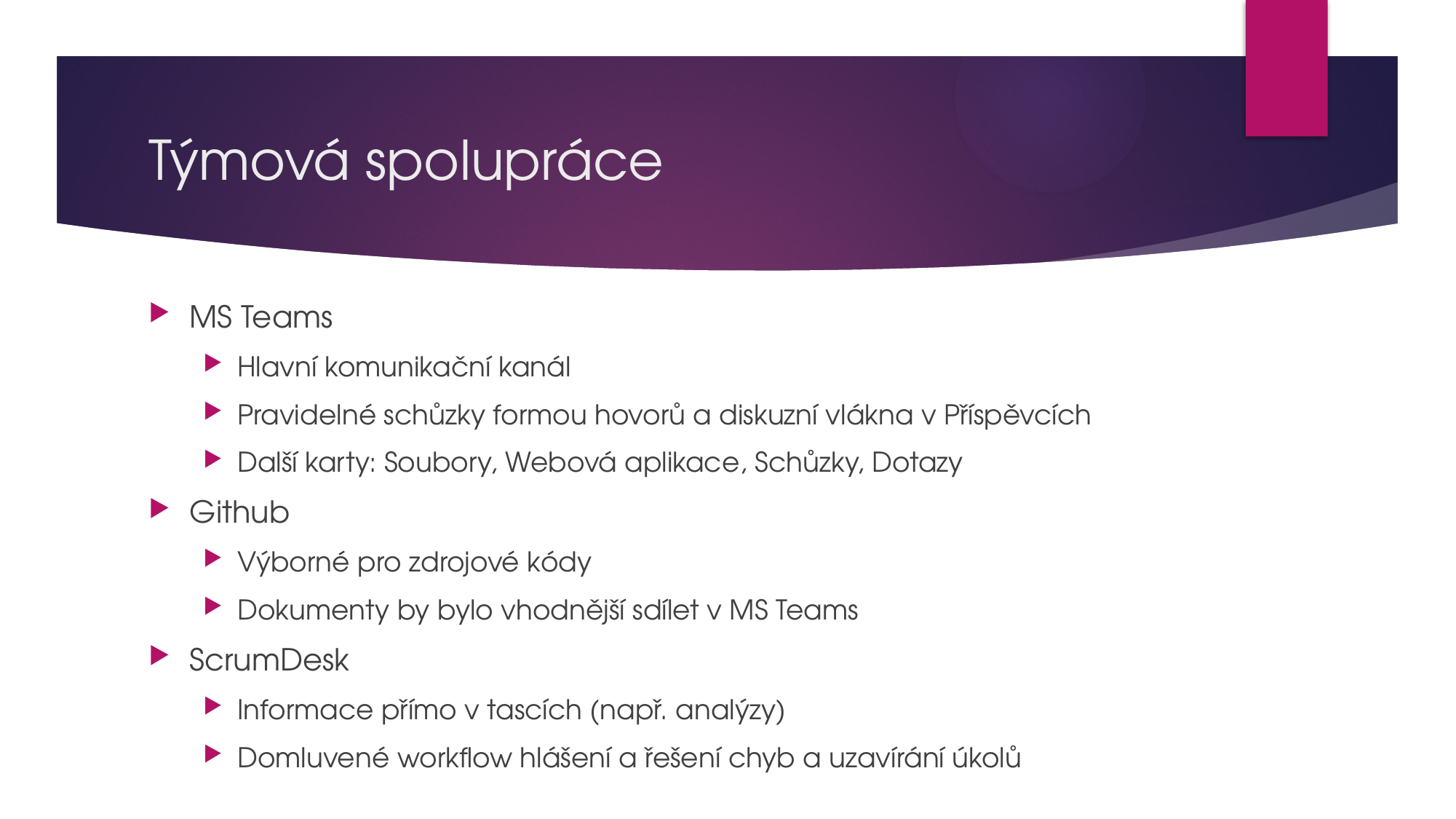

# Týmová spolupráce
MS Teams
Hlavní komunikační kanál
Pravidelné schůzky formou hovorů a diskuzní vlákna v Příspěvcích
Další karty: Soubory, Webová aplikace, Schůzky, Dotazy
Github
Výborné pro zdrojové kódy
Dokumenty by bylo vhodnější sdílet v MS Teams
ScrumDesk
Informace přímo v tascích (např. analýzy)
Domluvené workflow hlášení a řešení chyb a uzavírání úkolů